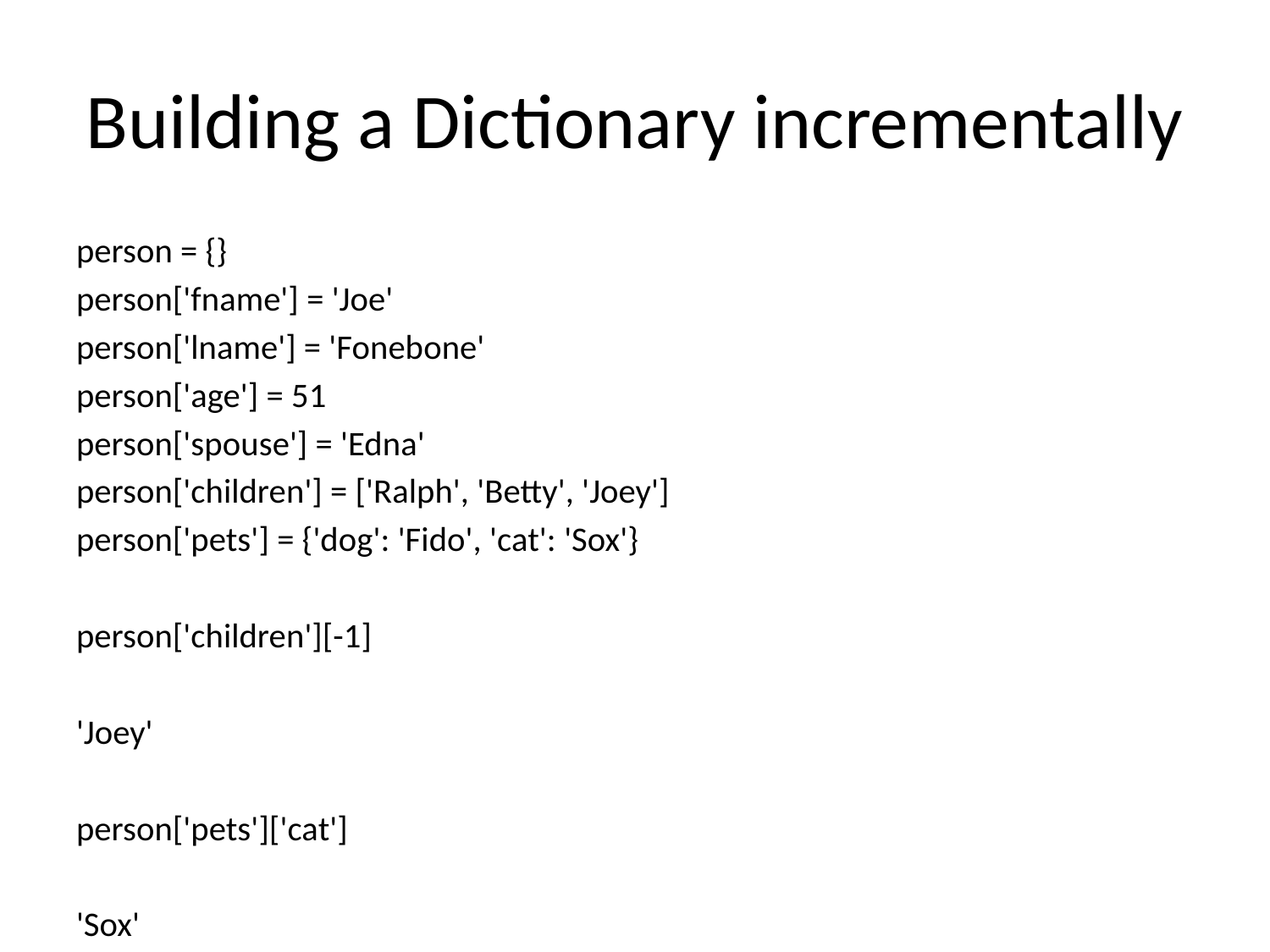

# Building a Dictionary incrementally
person = {}
person['fname'] = 'Joe'
person['lname'] = 'Fonebone'
person['age'] = 51
person['spouse'] = 'Edna'
person['children'] = ['Ralph', 'Betty', 'Joey']
person['pets'] = {'dog': 'Fido', 'cat': 'Sox'}

person['children'][-1]

'Joey'

person['pets']['cat']

'Sox'